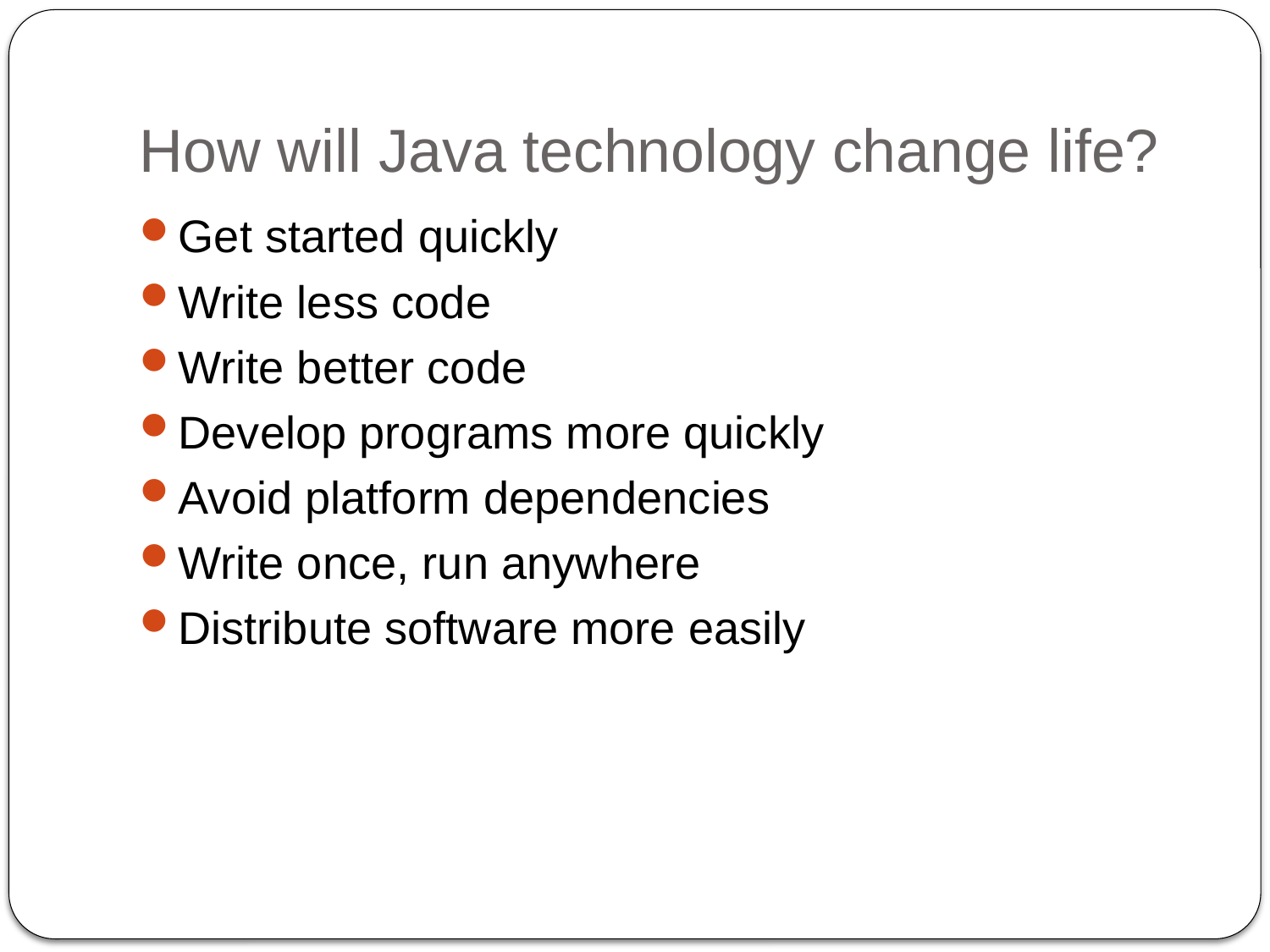

# How will Java technology change life?
Get started quickly
Write less code
Write better code
Develop programs more quickly
Avoid platform dependencies
Write once, run anywhere
Distribute software more easily